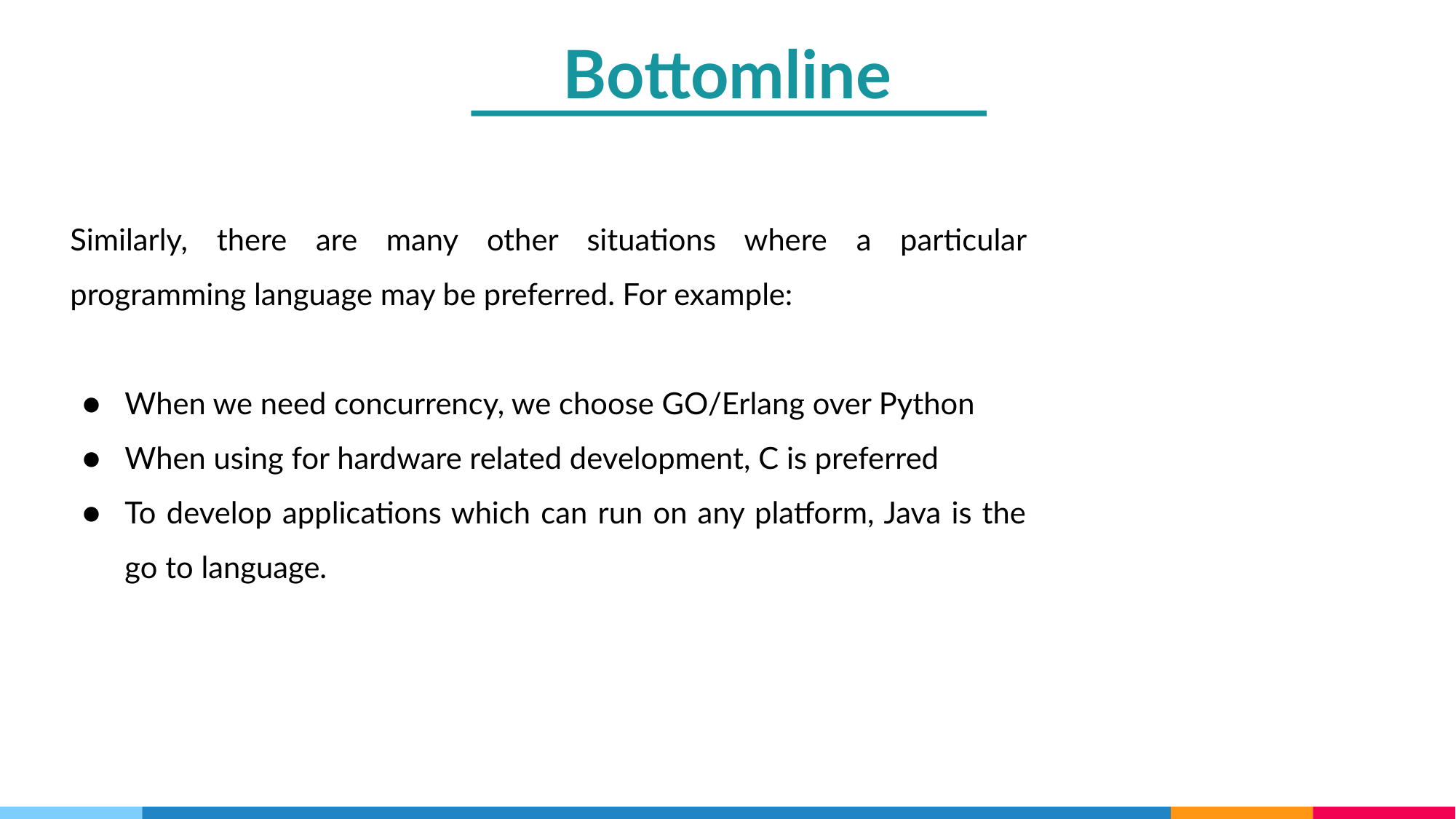

Bottomline

Similarly, there are many other situations where a particular programming language may be preferred. For example:

When we need concurrency, we choose GO/Erlang over Python
When using for hardware related development, C is preferred
To develop applications which can run on any platform, Java is the go to language.